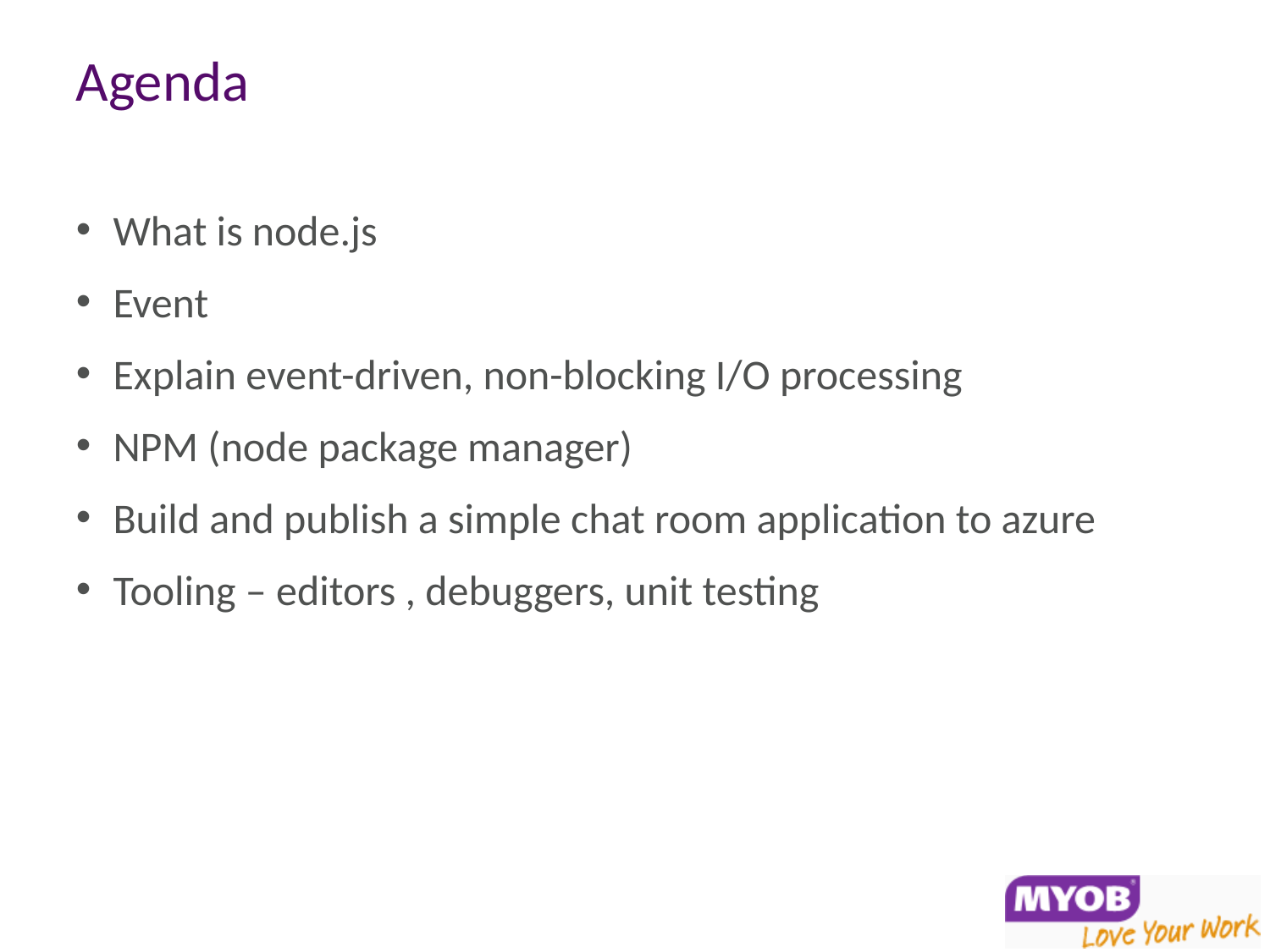

# Agenda
What is node.js
Event
Explain event-driven, non-blocking I/O processing
NPM (node package manager)
Build and publish a simple chat room application to azure
Tooling – editors , debuggers, unit testing